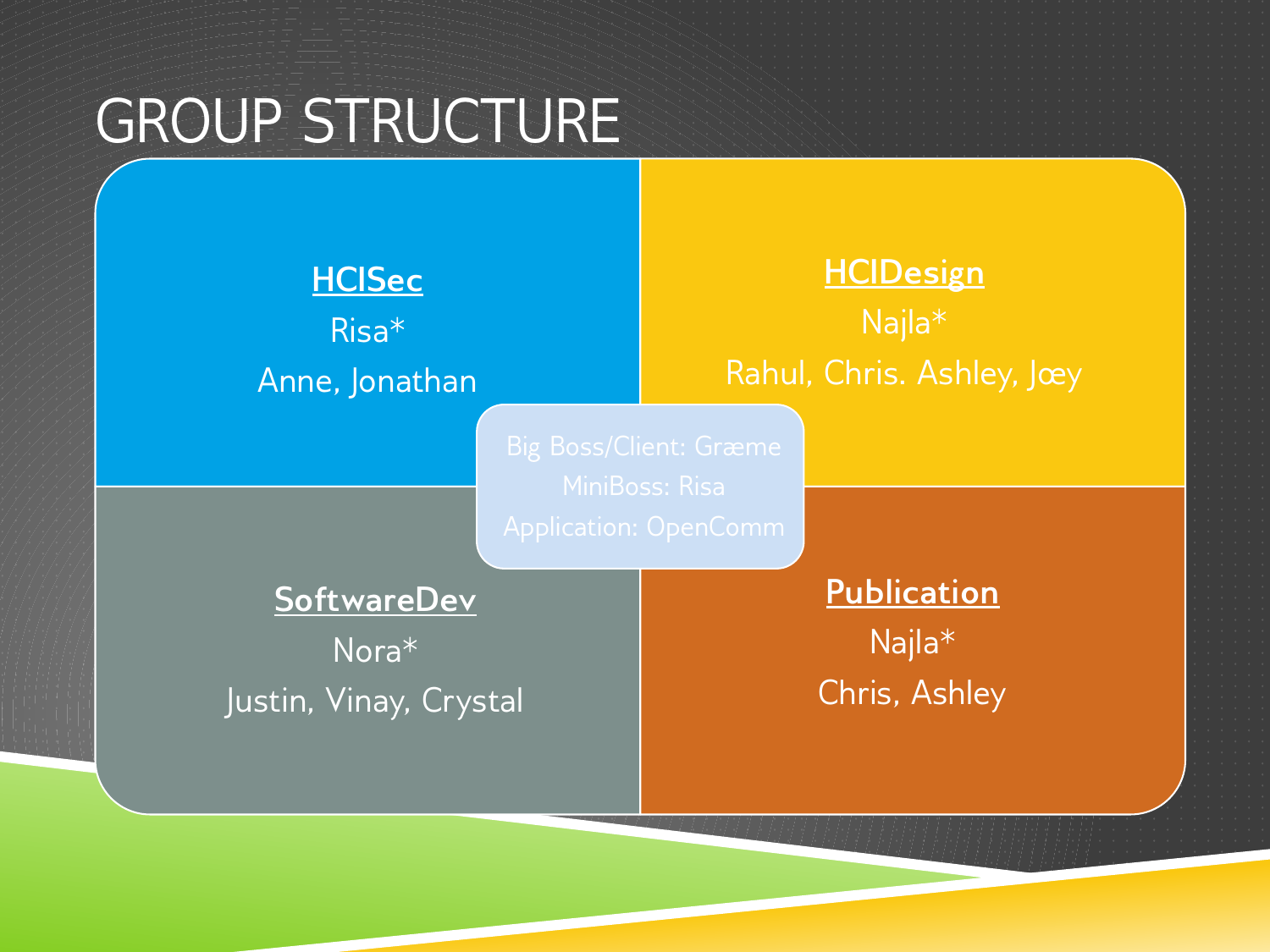

# Group structure
HCISec
Risa*
Anne, Jonathan
HCIDesign
Najla*
Rahul, Chris. Ashley, Joey
SoftwareDev
Nora*
Justin, Vinay, Crystal
Publication
Najla*
Chris, Ashley
Big Boss/Client: Graeme
MiniBoss: Risa
Application: OpenComm